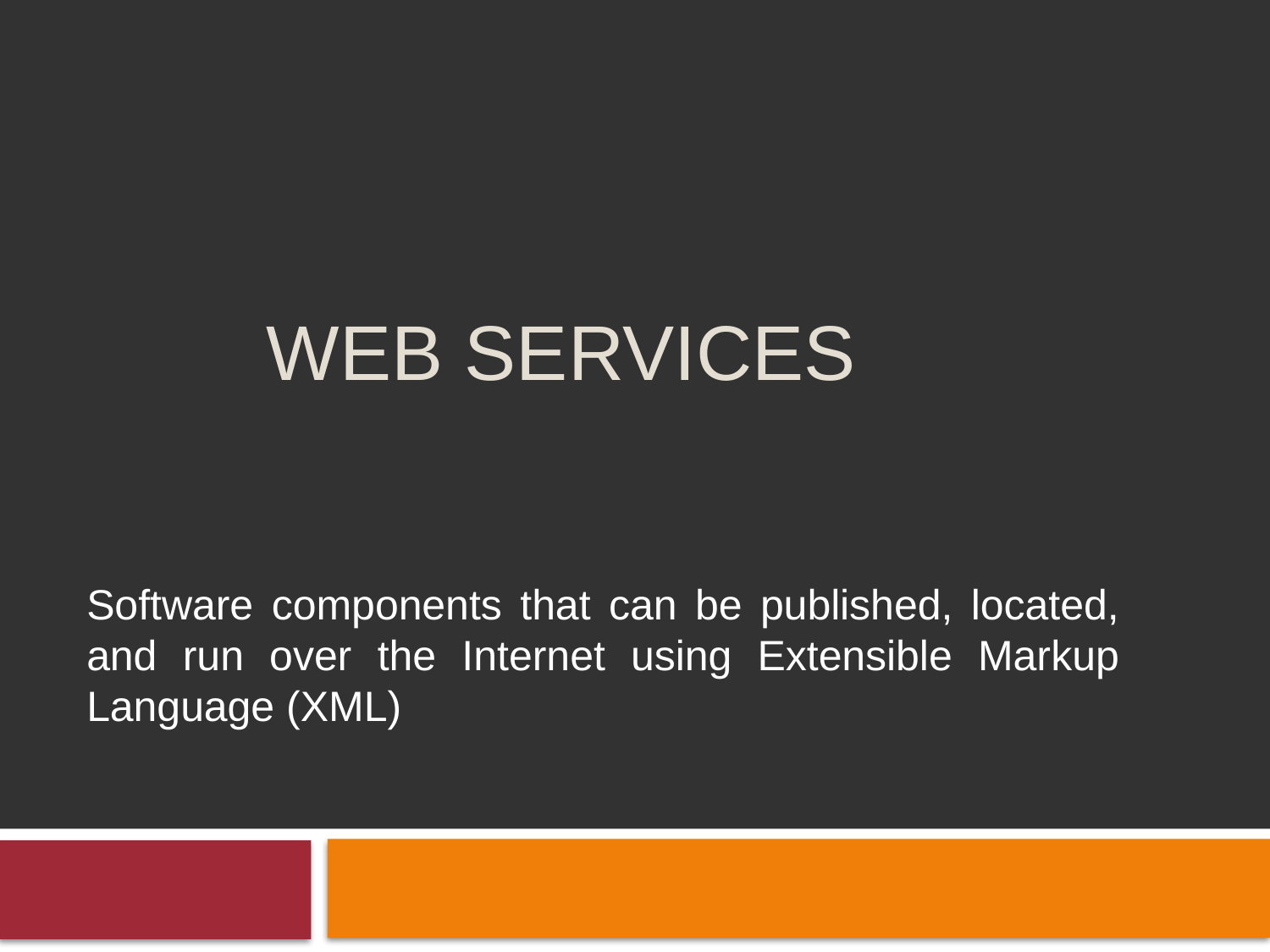

# Web Services
Software components that can be published, located, and run over the Internet using Extensible Markup Language (XML)